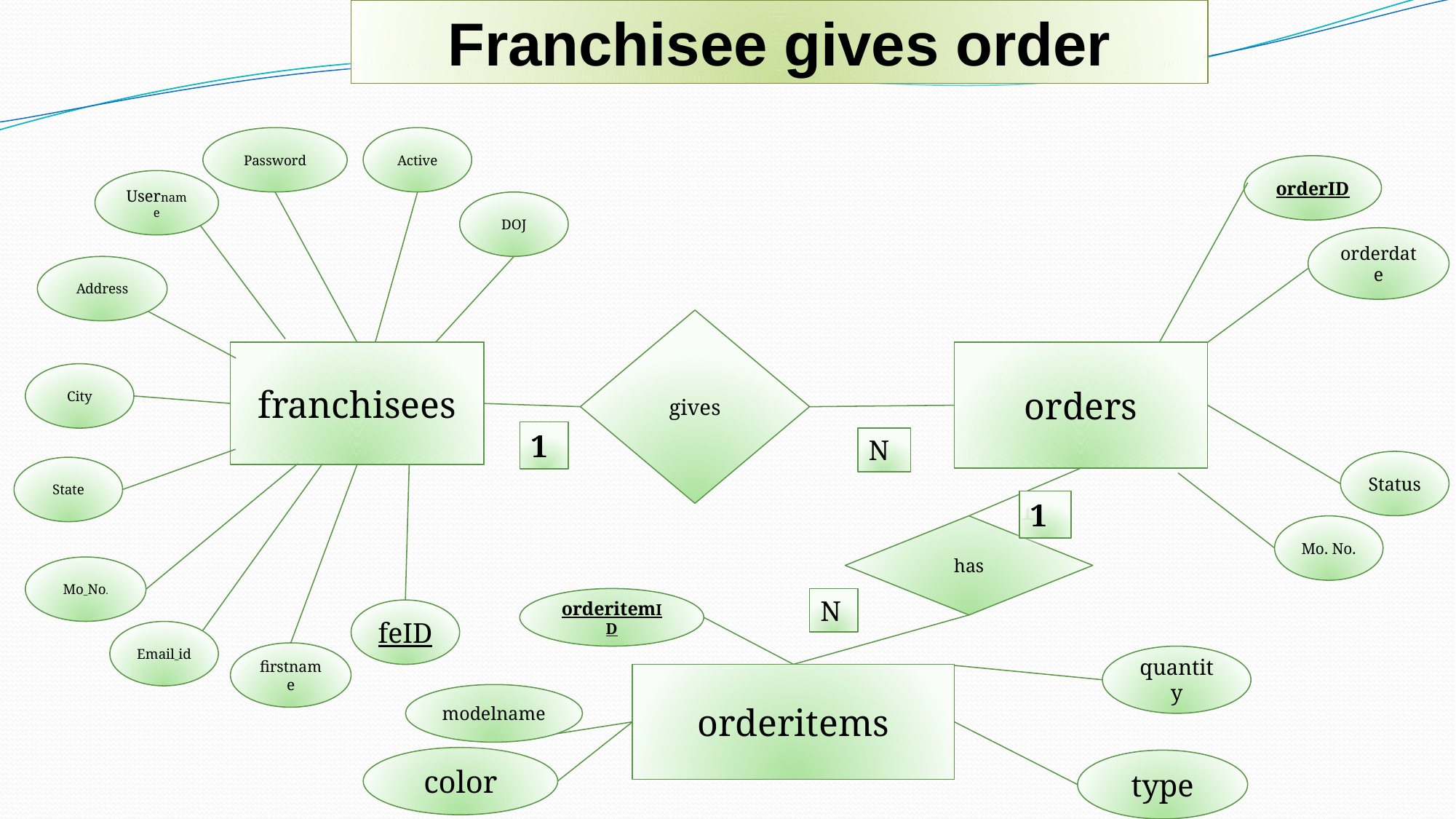

Franchisee gives order
Password
Active
orderID
orderdate
orders
Status
Mo. No.
Username
DOJ
Address
gives
franchisees
City
1
N
State
1
1
has
Mo_No.
orderitemID
N
feID
Email_id
firstname
quantity
orderitems
modelname
color
type